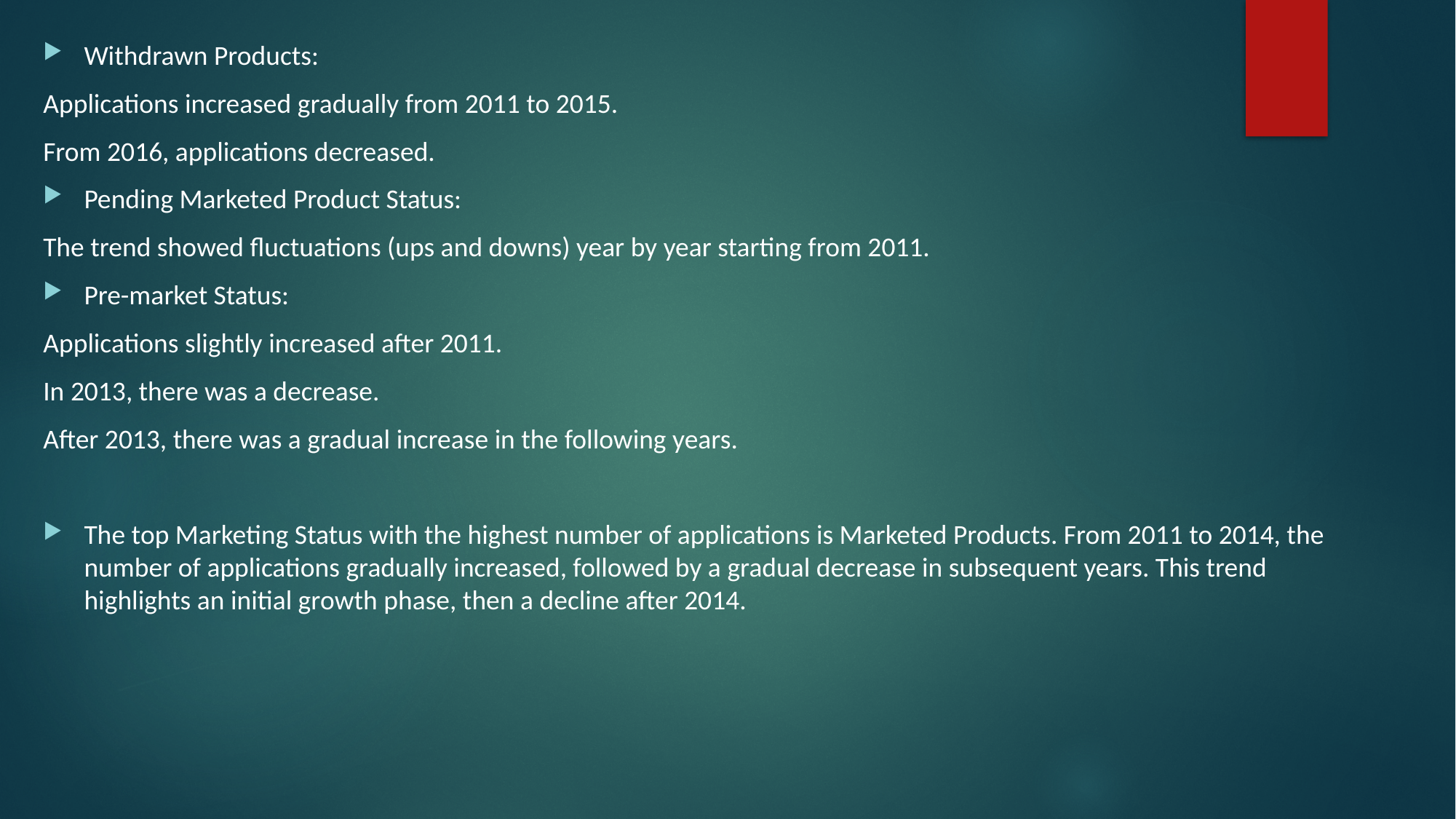

Withdrawn Products:
Applications increased gradually from 2011 to 2015.
From 2016, applications decreased.
Pending Marketed Product Status:
The trend showed fluctuations (ups and downs) year by year starting from 2011.
Pre-market Status:
Applications slightly increased after 2011.
In 2013, there was a decrease.
After 2013, there was a gradual increase in the following years.

The top Marketing Status with the highest number of applications is Marketed Products. From 2011 to 2014, the number of applications gradually increased, followed by a gradual decrease in subsequent years. This trend highlights an initial growth phase, then a decline after 2014.